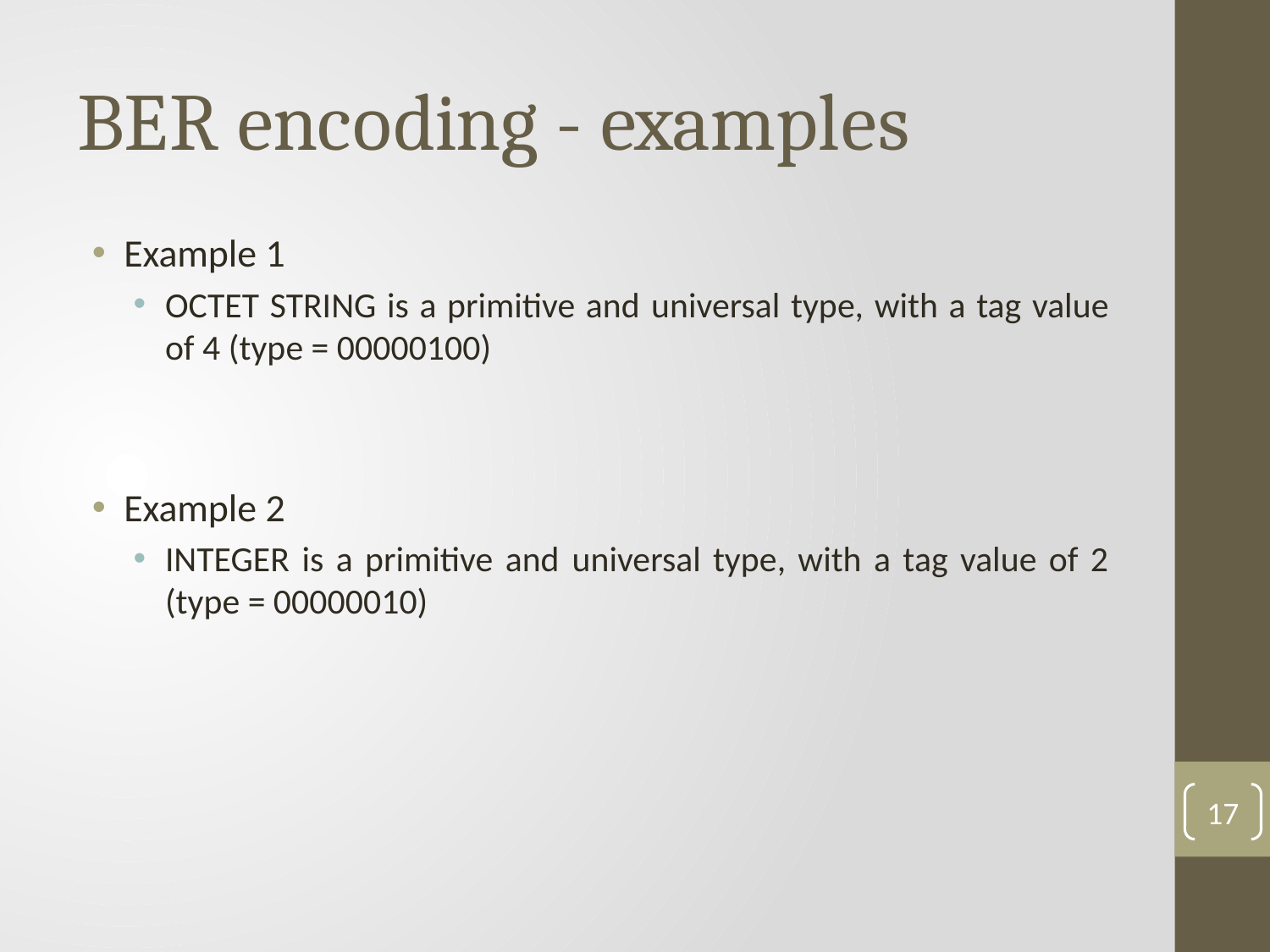

# BER encoding - examples
Example 1
OCTET STRING is a primitive and universal type, with a tag value of 4 (type = 00000100)

Example 2
INTEGER is a primitive and universal type, with a tag value of 2 (type = 00000010)

17